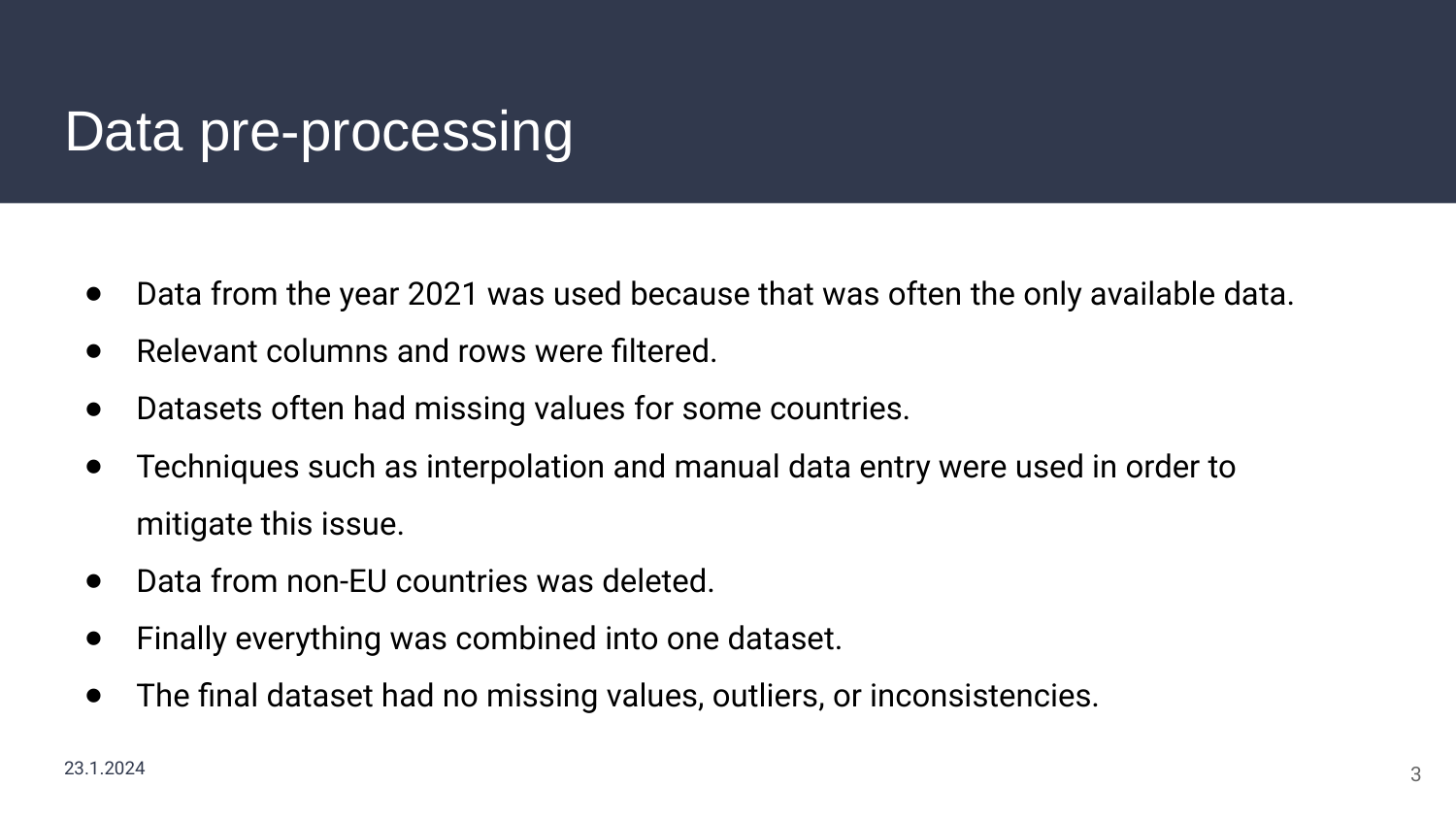

# Data pre-processing
Data from the year 2021 was used because that was often the only available data.
Relevant columns and rows were filtered.
Datasets often had missing values for some countries.
Techniques such as interpolation and manual data entry were used in order to mitigate this issue.
Data from non-EU countries was deleted.
Finally everything was combined into one dataset.
The final dataset had no missing values, outliers, or inconsistencies.
3